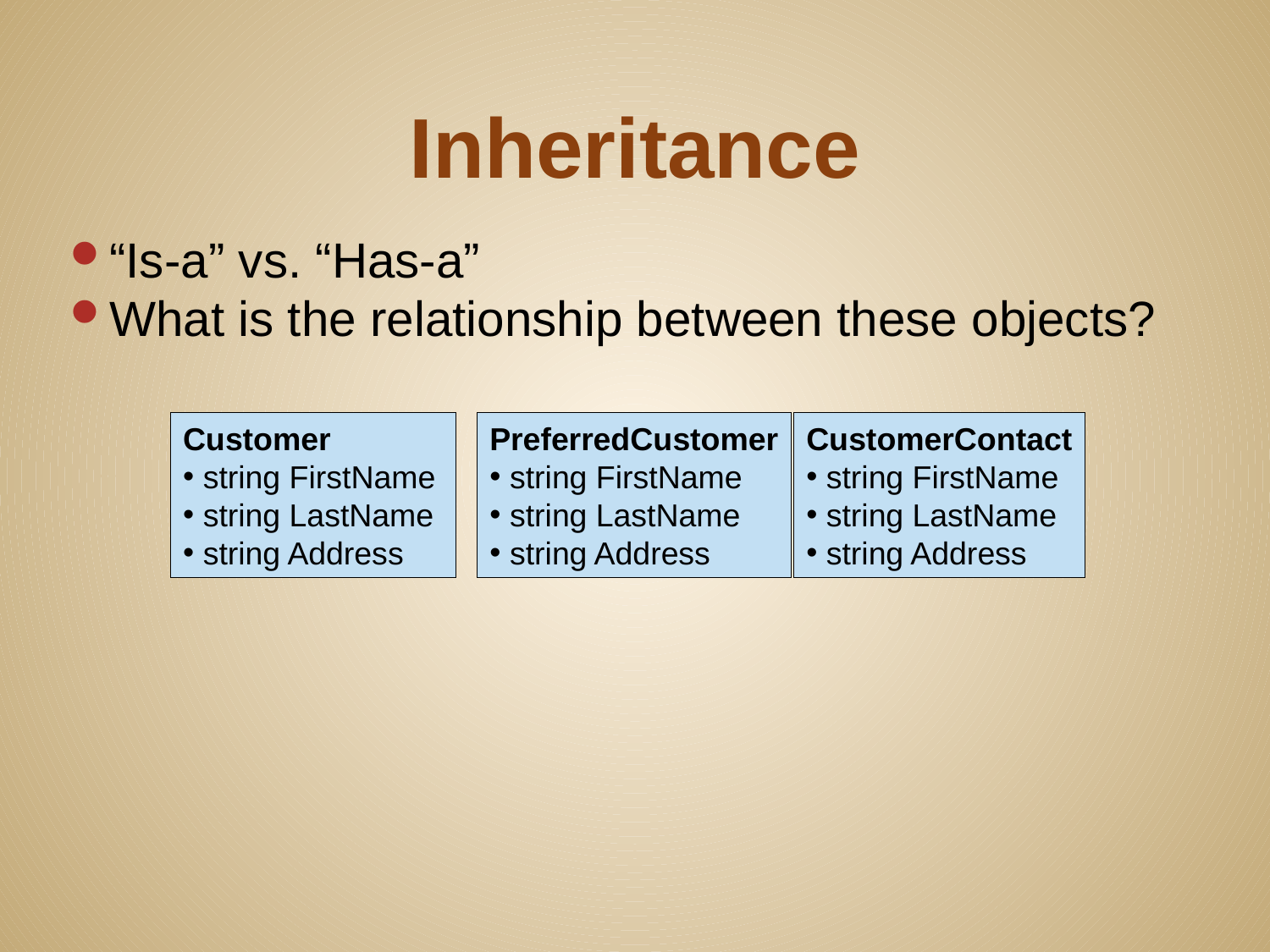

# Inheritance
“Is-a” vs. “Has-a”
What is the relationship between these objects?
Customer
 string FirstName
 string LastName
 string Address
PreferredCustomer
 string FirstName
 string LastName
 string Address
CustomerContact
 string FirstName
 string LastName
 string Address